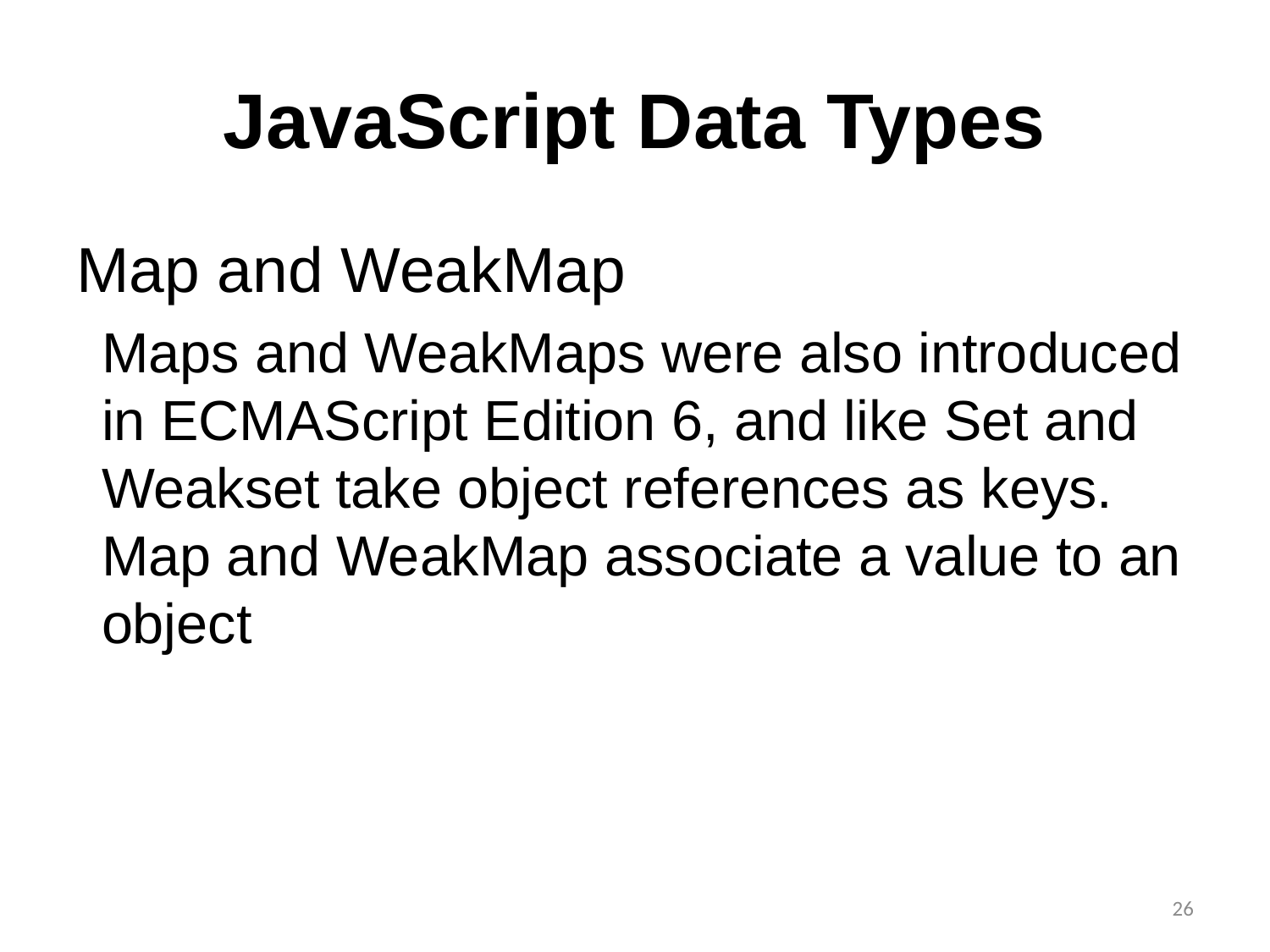

# JavaScript Data Types
Map and WeakMap
Maps and WeakMaps were also introduced in ECMAScript Edition 6, and like Set and Weakset take object references as keys. Map and WeakMap associate a value to an object
26